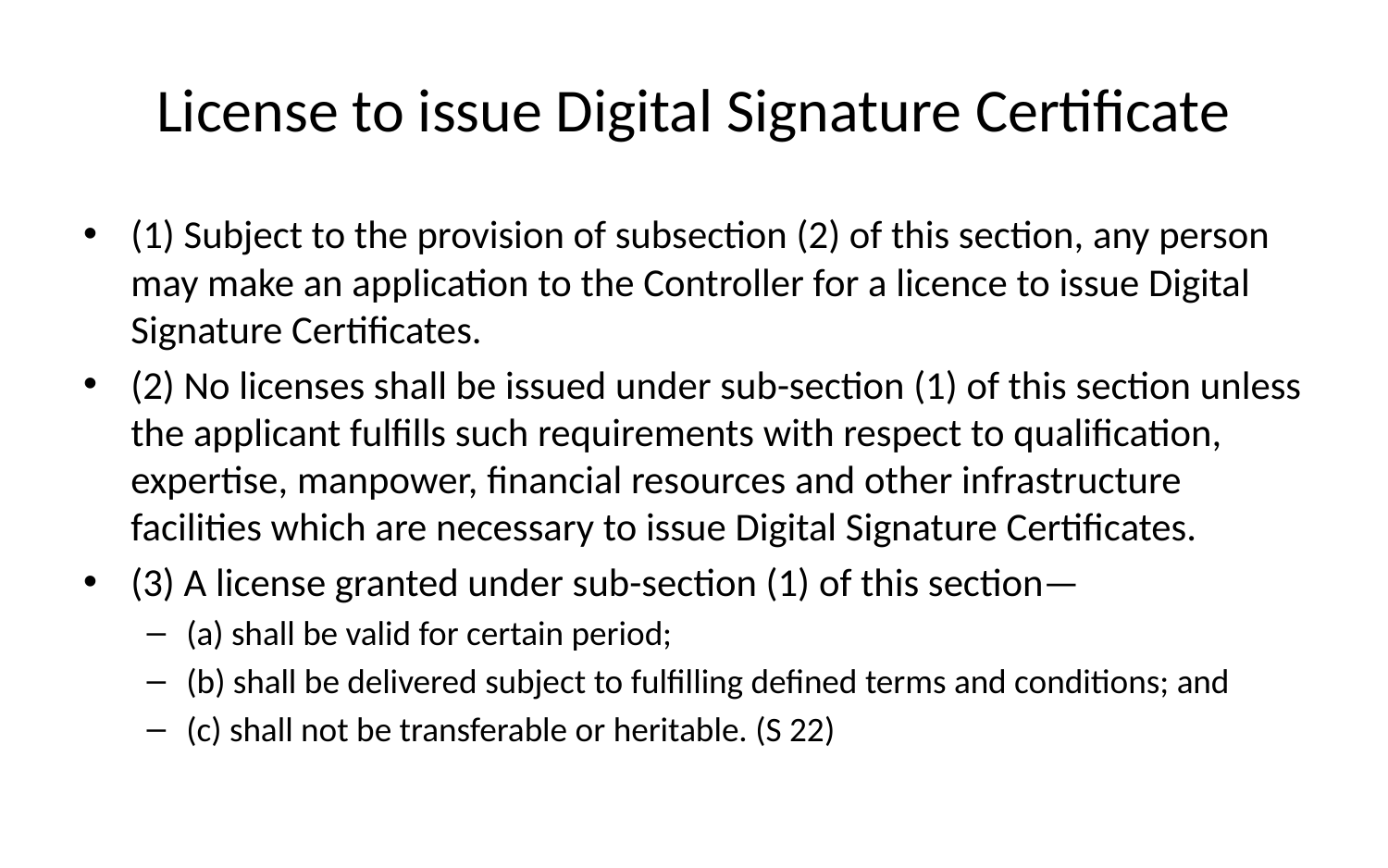

# License to issue Digital Signature Certificate
(1) Subject to the provision of subsection (2) of this section, any person may make an application to the Controller for a licence to issue Digital Signature Certificates.
(2) No licenses shall be issued under sub-section (1) of this section unless the applicant fulfills such requirements with respect to qualification, expertise, manpower, financial resources and other infrastructure facilities which are necessary to issue Digital Signature Certificates.
(3) A license granted under sub-section (1) of this section—
(a) shall be valid for certain period;
(b) shall be delivered subject to fulfilling defined terms and conditions; and
(c) shall not be transferable or heritable. (S 22)